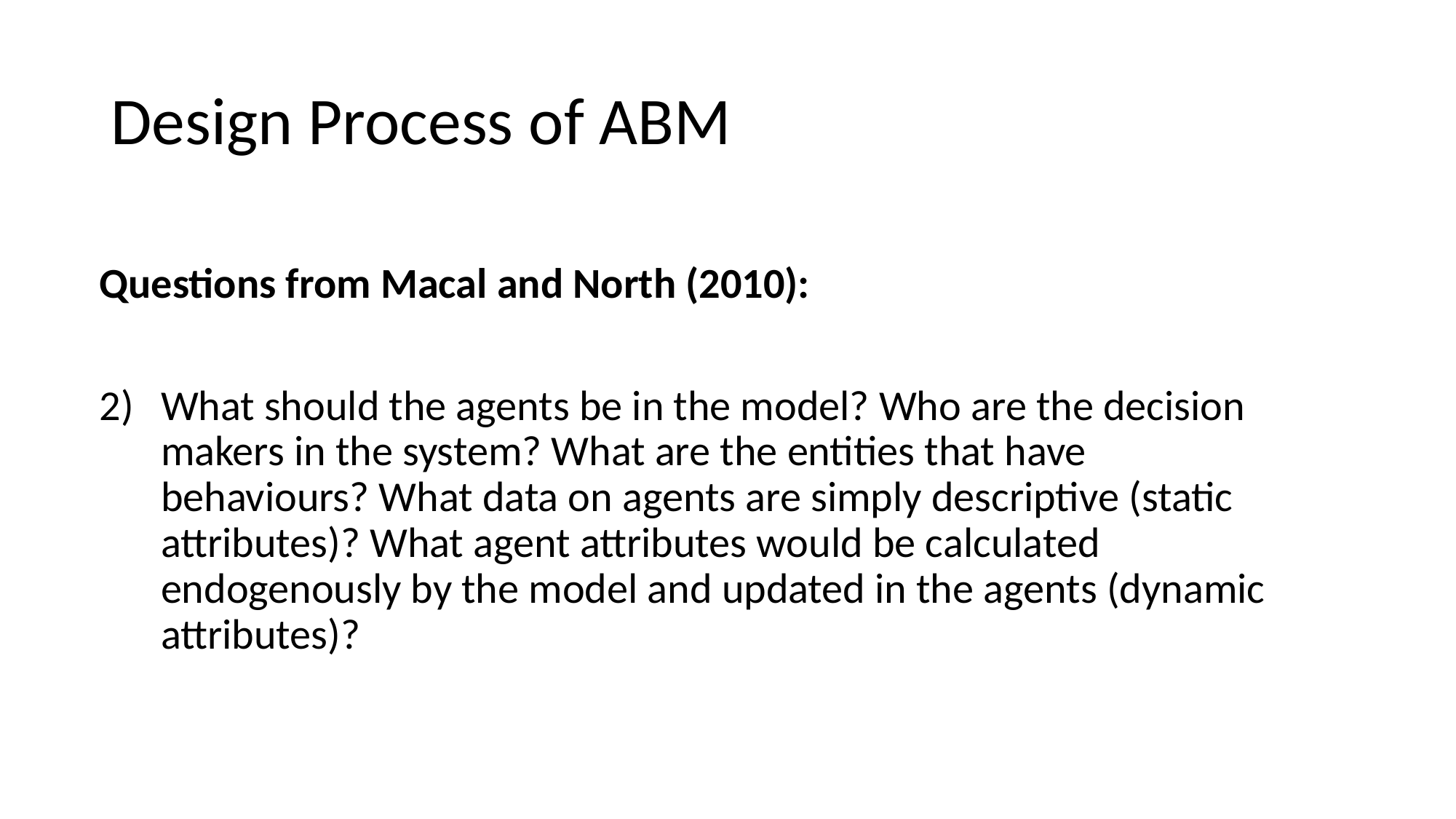

# Design Process of ABM
Questions from Macal and North (2010):

What should the agents be in the model? Who are the decision makers in the system? What are the entities that have behaviours? What data on agents are simply descriptive (static attributes)? What agent attributes would be calculated endogenously by the model and updated in the agents (dynamic attributes)?